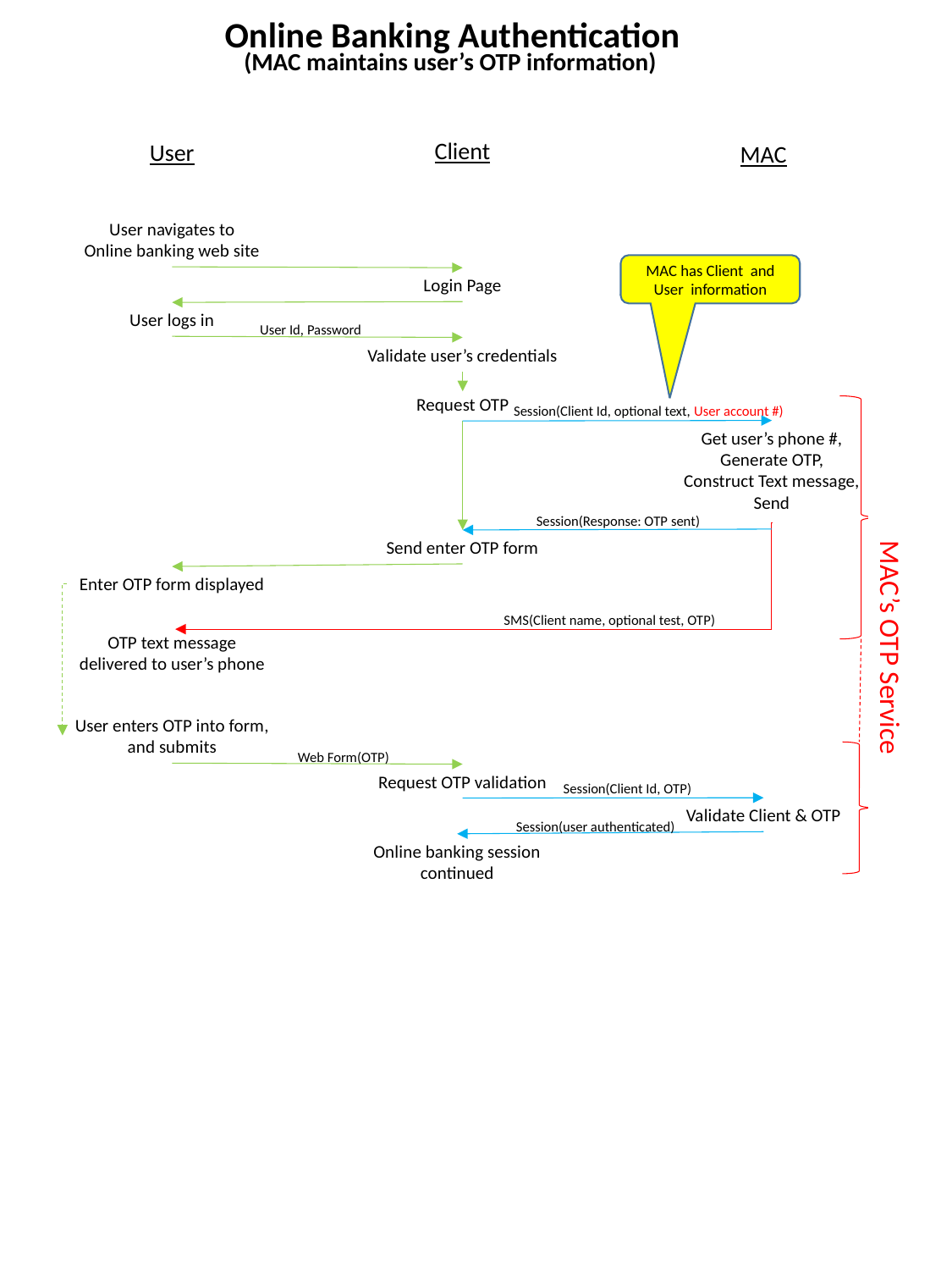

Online Banking Authentication
(MAC maintains user’s OTP information)
Client
User
MAC
User navigates to
Online banking web site
MAC has Client  and User  information
Login Page
User logs in
User Id, Password
Validate user’s credentials
Request OTP
Session(Client Id, optional text, User account #)

Get user’s phone #,
Generate OTP,
Construct Text message,
Send
Session(Response: OTP sent)
Send enter OTP form
Enter OTP form displayed
SMS(Client name, optional test, OTP)
MAC’s OTP Service
OTP text message
delivered to user’s phone

User enters OTP into form,
and submits
Web Form(OTP)

Request OTP validation
Session(Client Id, OTP)
Validate Client & OTP
Session(user authenticated)
Online banking session
continued